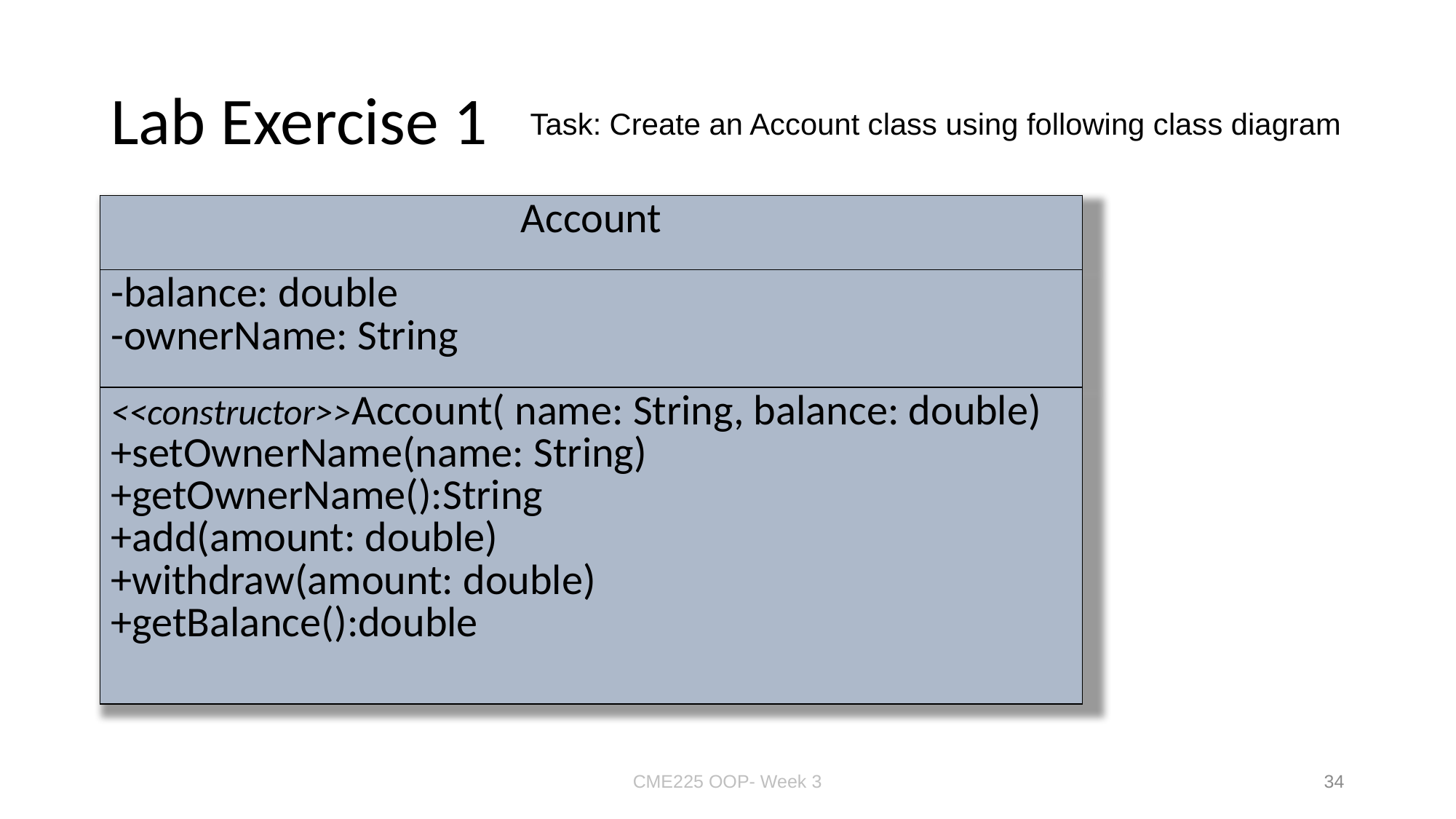

# Lab Exercise 1
Task: Create an Account class using following class diagram
| Account |
| --- |
| -balance: double -ownerName: String |
| <<constructor>>Account( name: String, balance: double) +setOwnerName(name: String) +getOwnerName():String +add(amount: double) +withdraw(amount: double) +getBalance():double |
CME225 OOP- Week 3
34